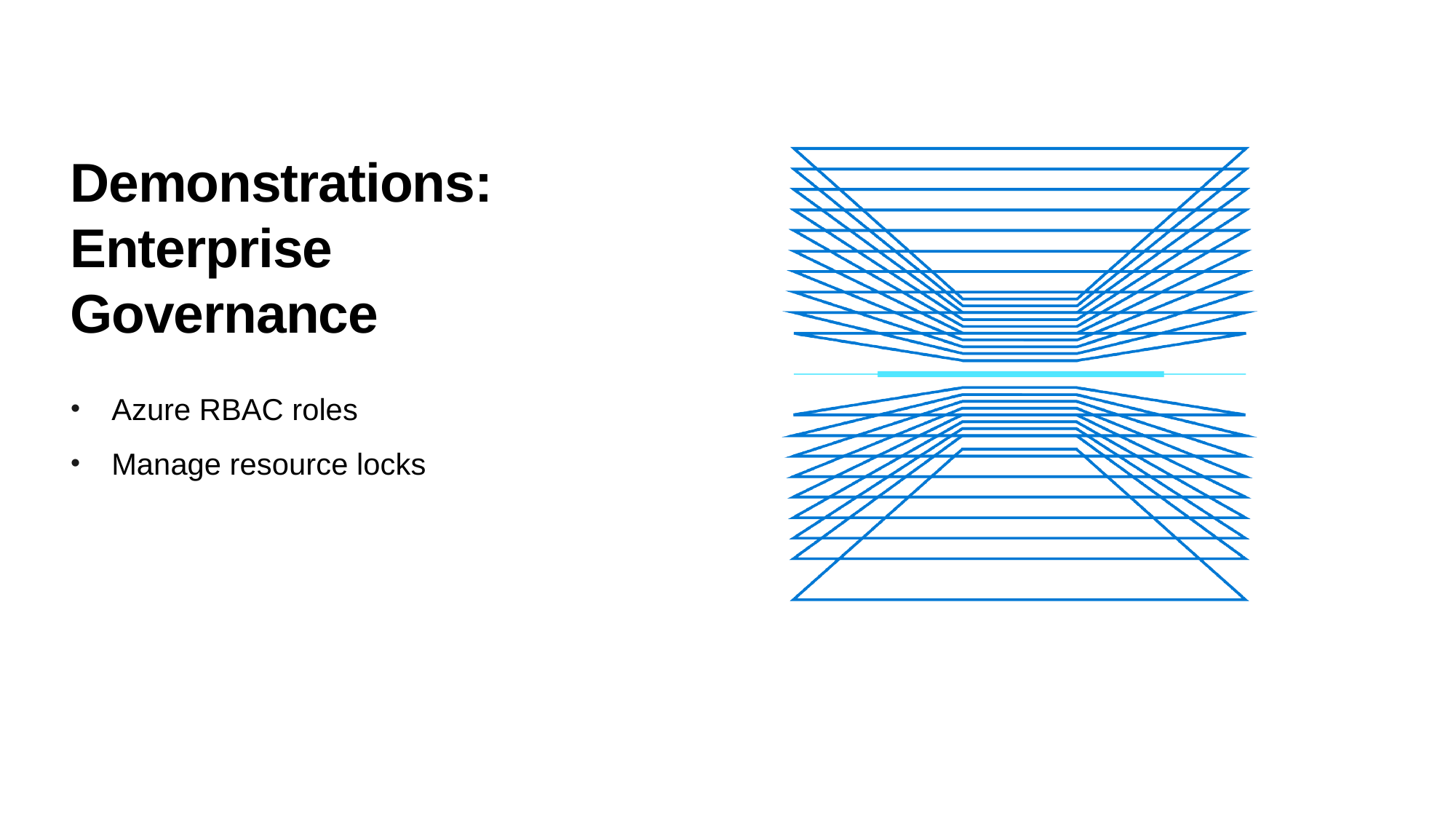

# Demonstrations: Enterprise Governance
Azure RBAC roles
Manage resource locks